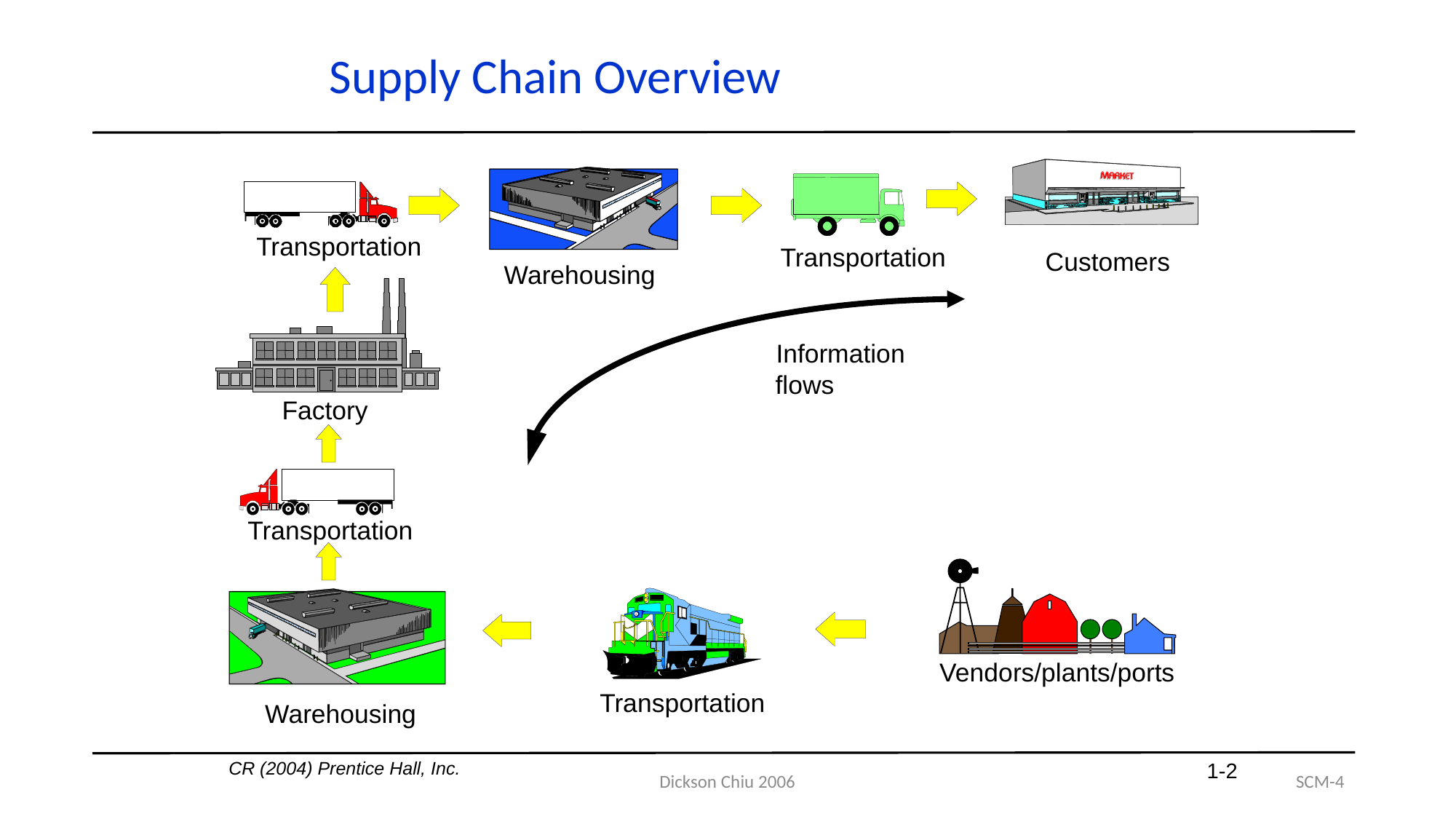

# Supply Chain Overview

Transportation
Transportation
Customers
Warehousing

Information
flows
Factory

Transportation

Vendors/plants/ports
Transportation
Warehousing
CR (2004) Prentice Hall, Inc.
1-2
Dickson Chiu 2006
SCM-4